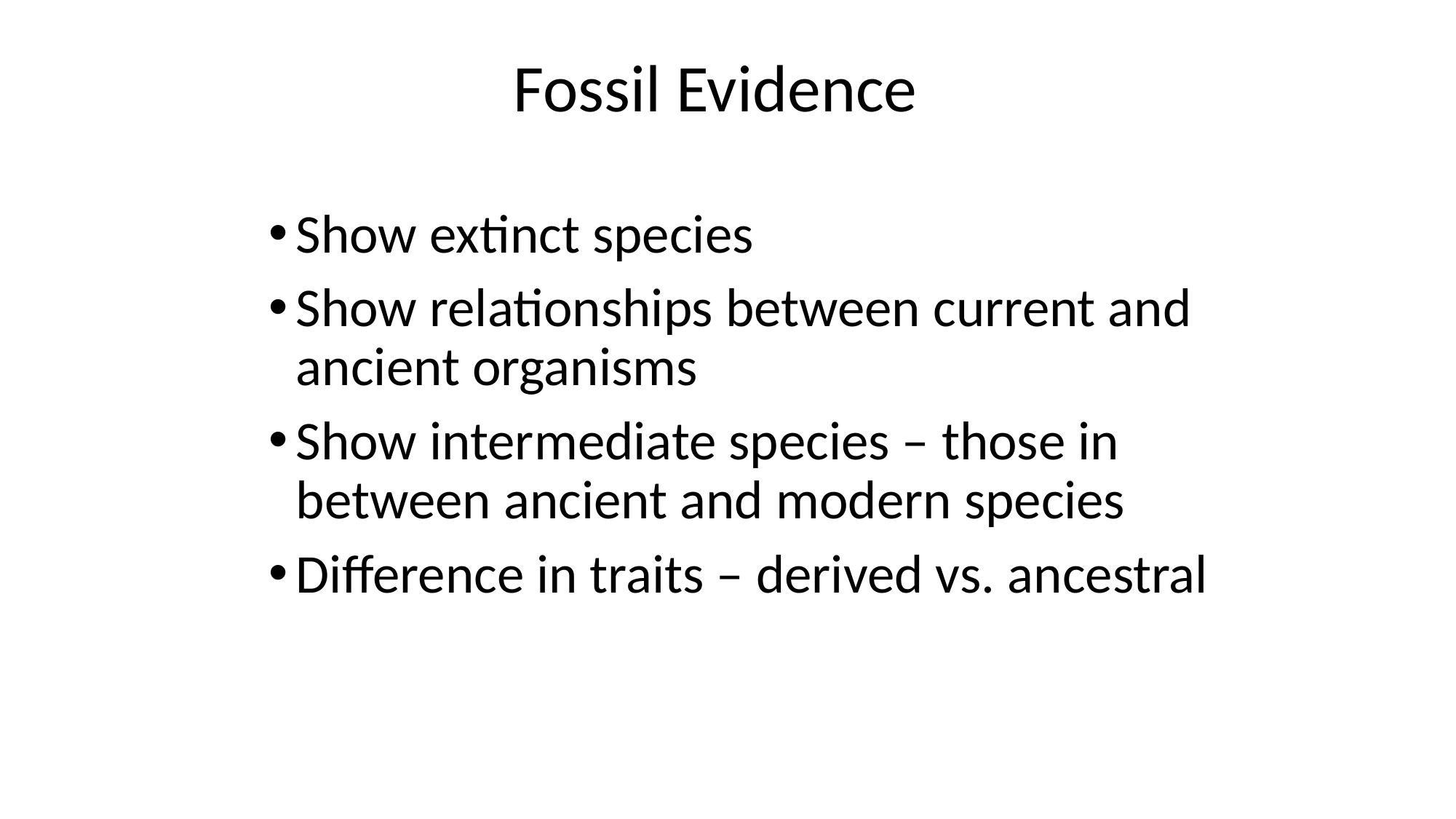

Fossil Evidence
Show extinct species
Show relationships between current and ancient organisms
Show intermediate species – those in between ancient and modern species
Difference in traits – derived vs. ancestral